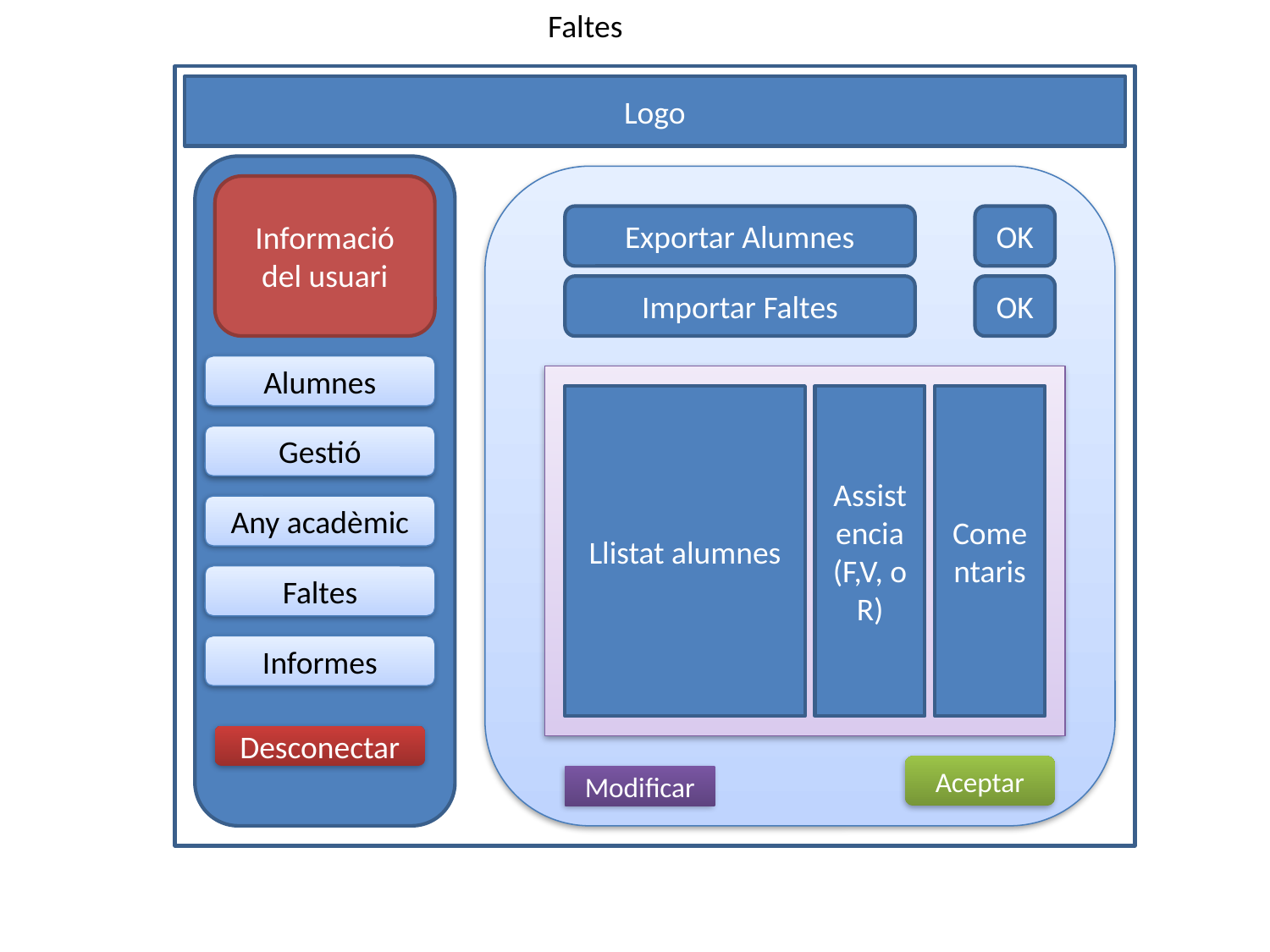

Faltes

Logo

Informació del usuari
Exportar Alumnes
OK
Importar Faltes
OK
Alumnes

Llistat alumnes
Assistencia (F,V, o R)
Comentaris
Gestió
Any acadèmic
Faltes
Informes
Desconectar
Aceptar
Modificar